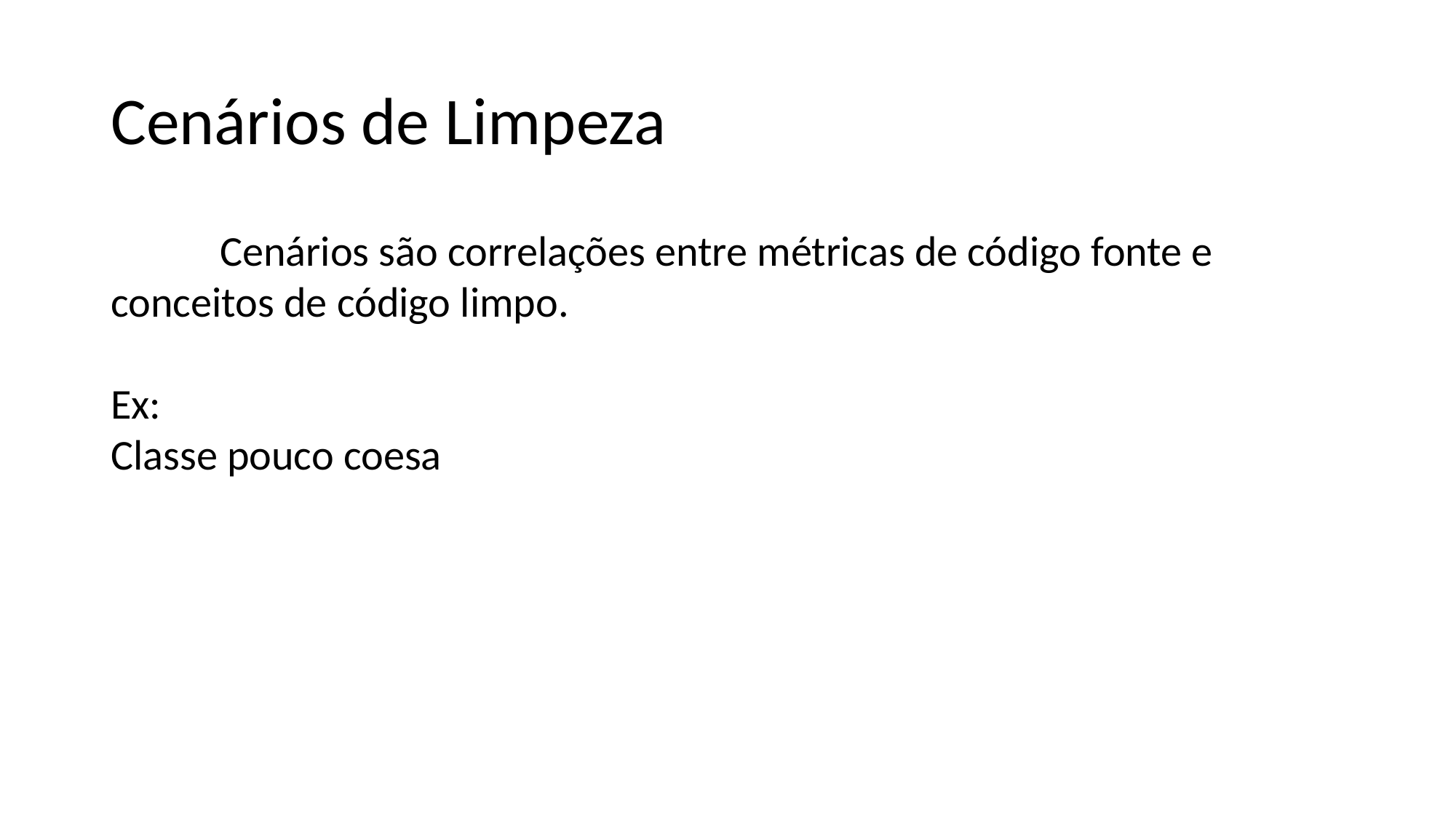

Cenários de Limpeza
	Cenários são correlações entre métricas de código fonte e conceitos de código limpo.

Ex:
Classe pouco coesa